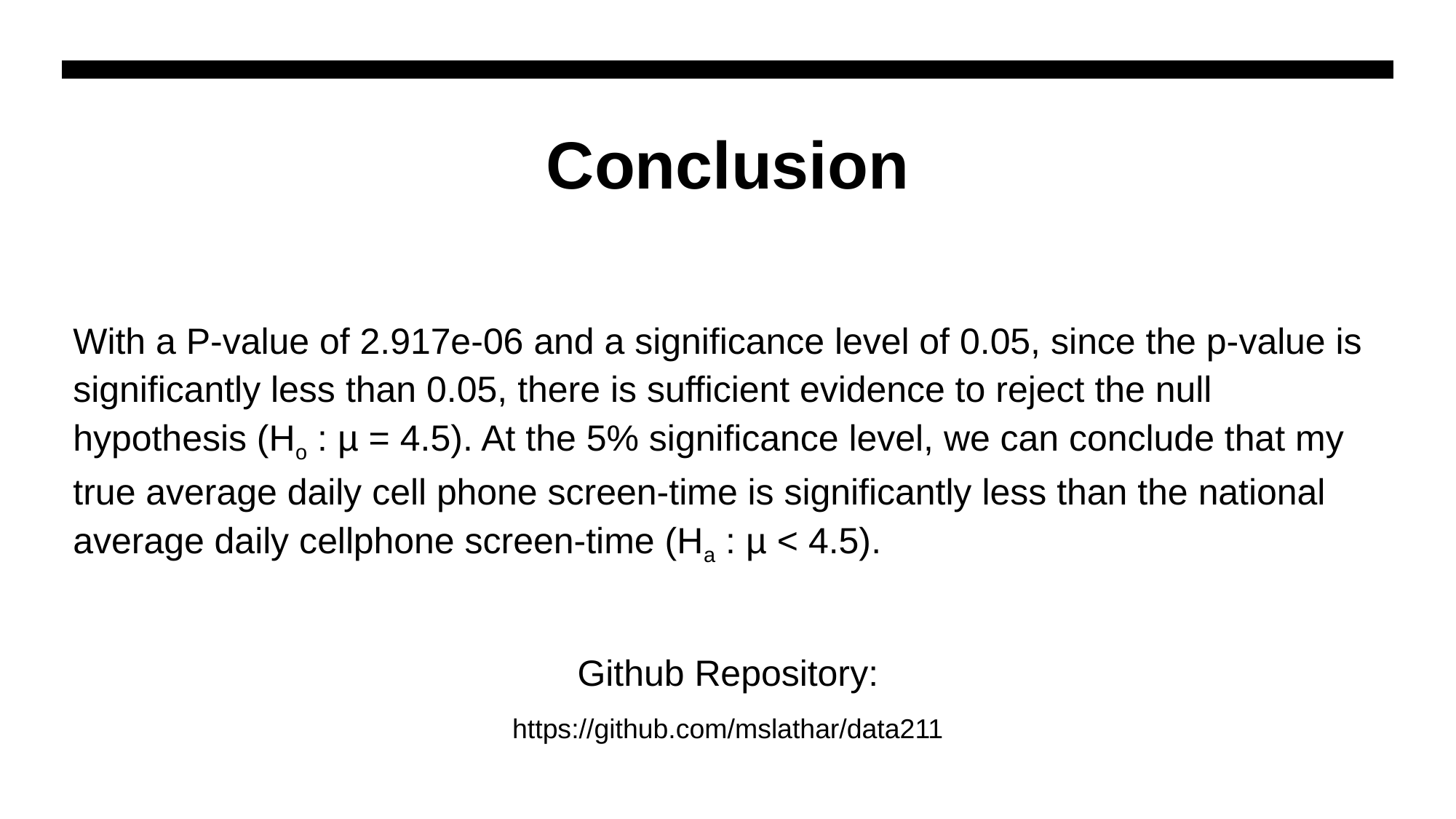

# Conclusion
With a P-value of 2.917e-06 and a significance level of 0.05, since the p-value is significantly less than 0.05, there is sufficient evidence to reject the null hypothesis (Ho : µ = 4.5). At the 5% significance level, we can conclude that my true average daily cell phone screen-time is significantly less than the national average daily cellphone screen-time (Ha : µ < 4.5).

Github Repository:
https://github.com/mslathar/data211